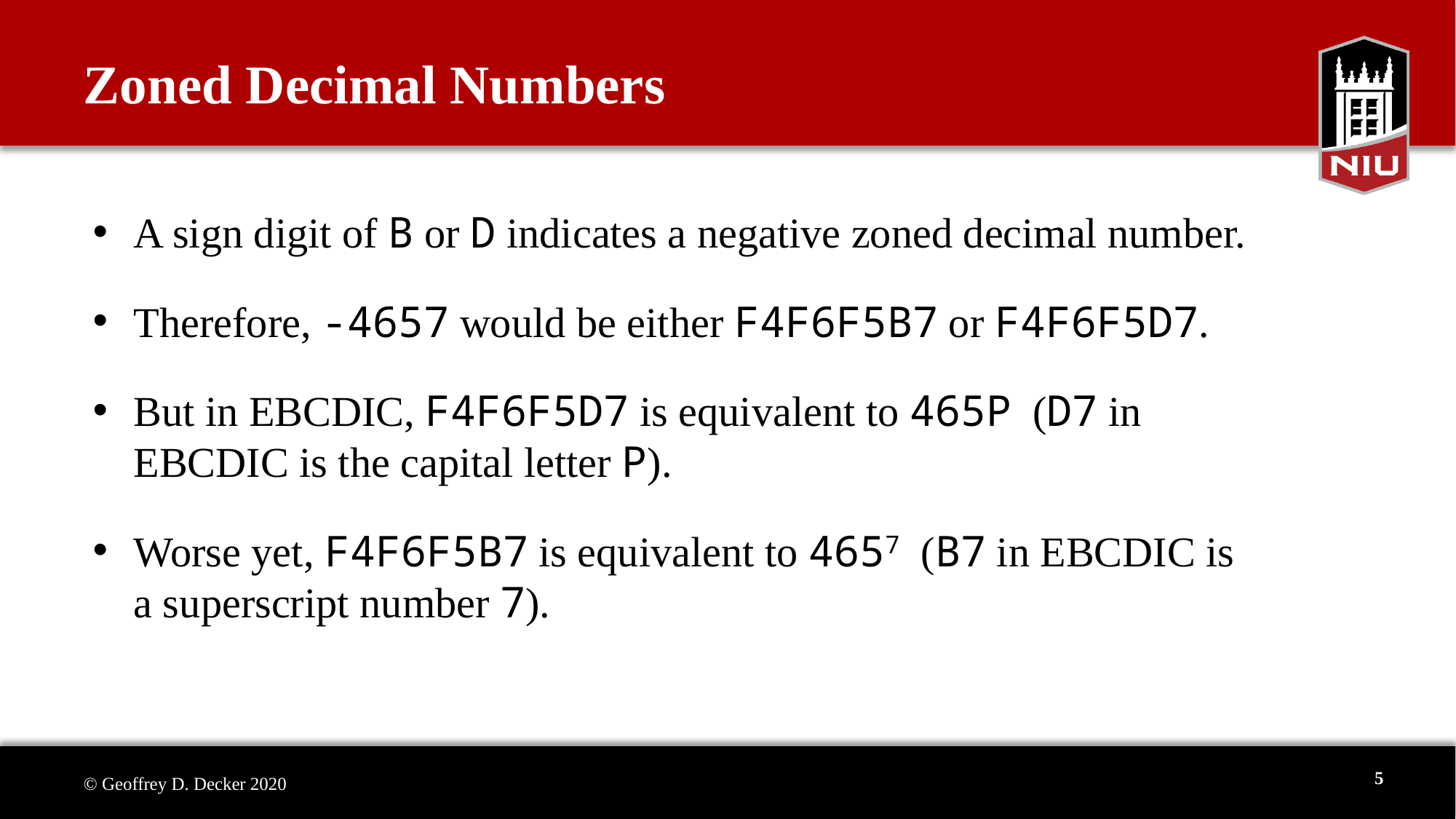

# Zoned Decimal Numbers
A sign digit of B or D indicates a negative zoned decimal number.

Therefore, -4657 would be either F4F6F5B7 or F4F6F5D7.

But in EBCDIC, F4F6F5D7 is equivalent to 465P  (D7 in EBCDIC is the capital letter P).

Worse yet, F4F6F5B7 is equivalent to 4657  (B7 in EBCDIC is a superscript number 7).
5
© Geoffrey D. Decker 2020